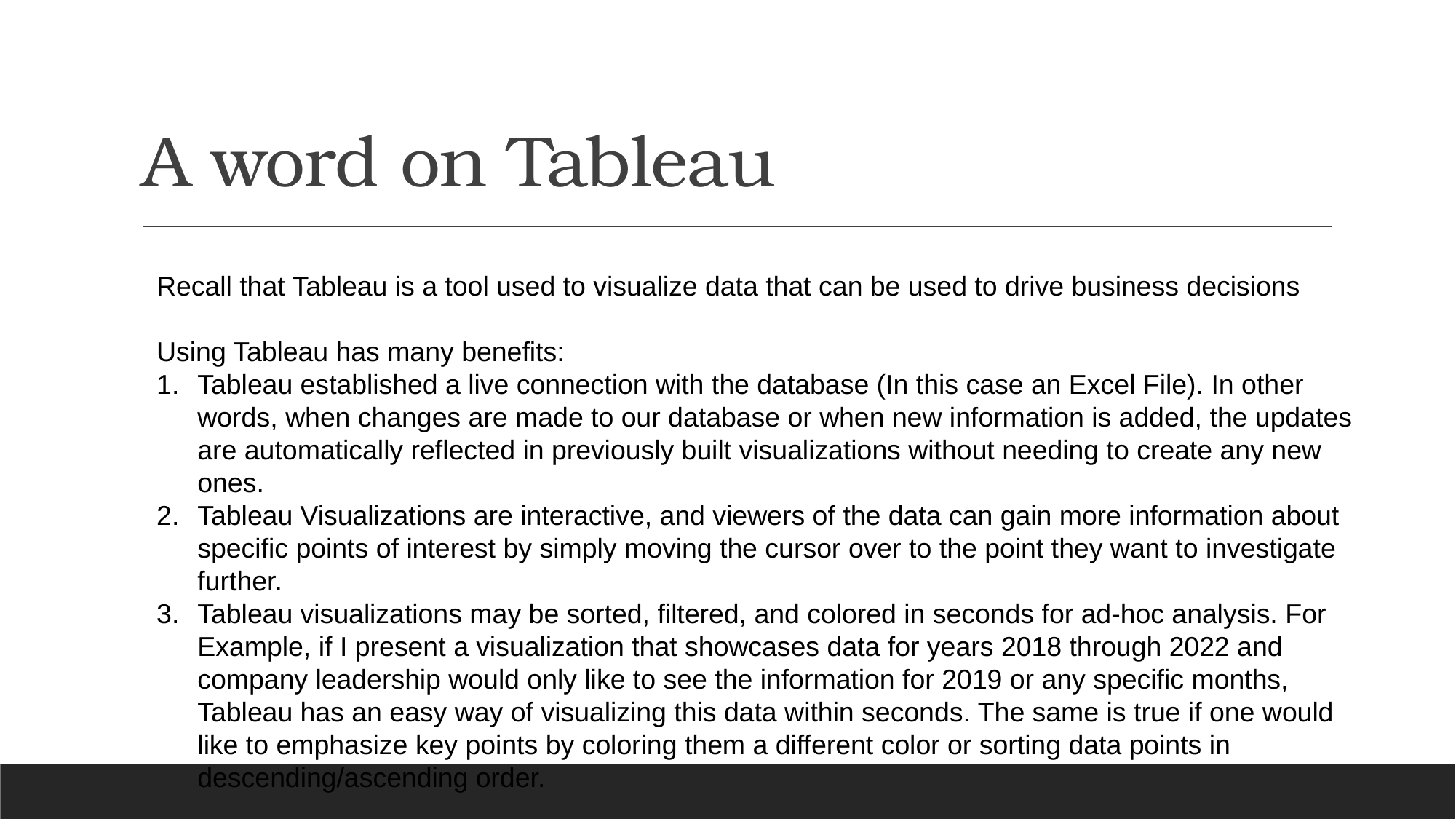

# A word on Tableau
Recall that Tableau is a tool used to visualize data that can be used to drive business decisions

Using Tableau has many benefits:
Tableau established a live connection with the database (In this case an Excel File). In other words, when changes are made to our database or when new information is added, the updates are automatically reflected in previously built visualizations without needing to create any new ones.
Tableau Visualizations are interactive, and viewers of the data can gain more information about specific points of interest by simply moving the cursor over to the point they want to investigate further.
Tableau visualizations may be sorted, filtered, and colored in seconds for ad-hoc analysis. For Example, if I present a visualization that showcases data for years 2018 through 2022 and company leadership would only like to see the information for 2019 or any specific months, Tableau has an easy way of visualizing this data within seconds. The same is true if one would like to emphasize key points by coloring them a different color or sorting data points in descending/ascending order.